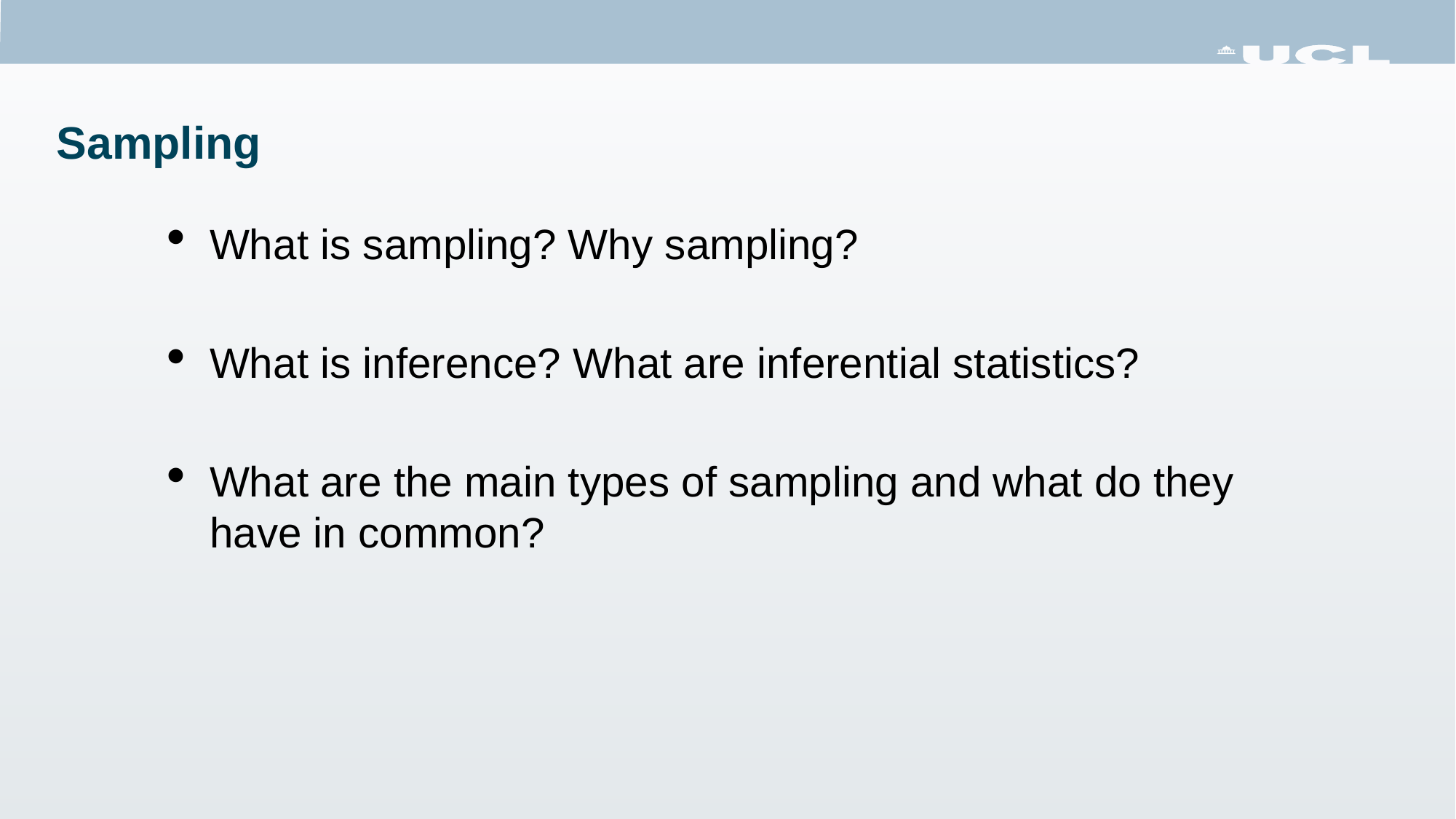

Sampling
What is sampling? Why sampling?

What is inference? What are inferential statistics?

What are the main types of sampling and what do they have in common?